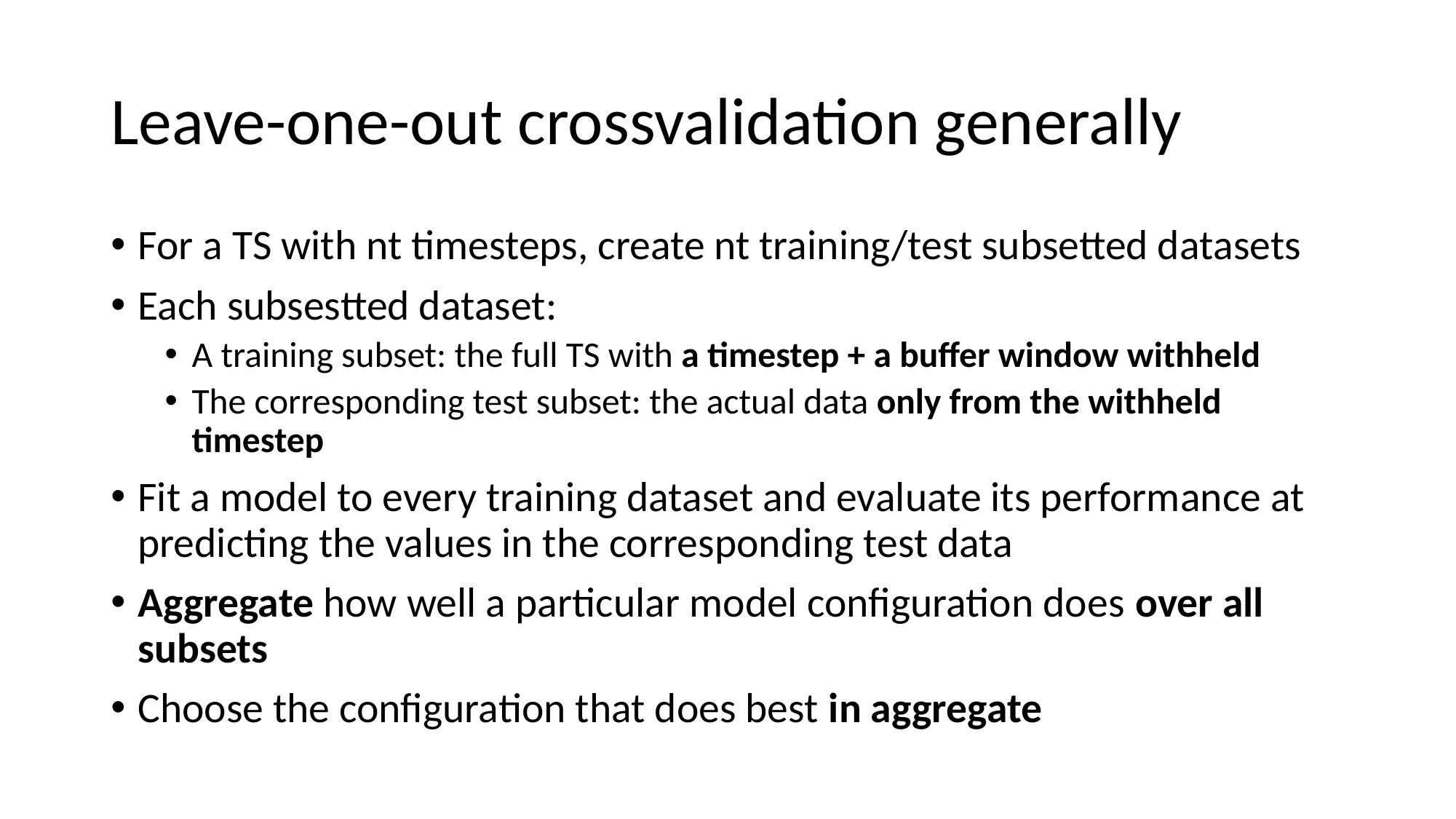

# Leave-one-out crossvalidation generally
For a TS with nt timesteps, create nt training/test subsetted datasets
Each subsestted dataset:
A training subset: the full TS with a timestep + a buffer window withheld
The corresponding test subset: the actual data only from the withheld timestep
Fit a model to every training dataset and evaluate its performance at predicting the values in the corresponding test data
Aggregate how well a particular model configuration does over all subsets
Choose the configuration that does best in aggregate